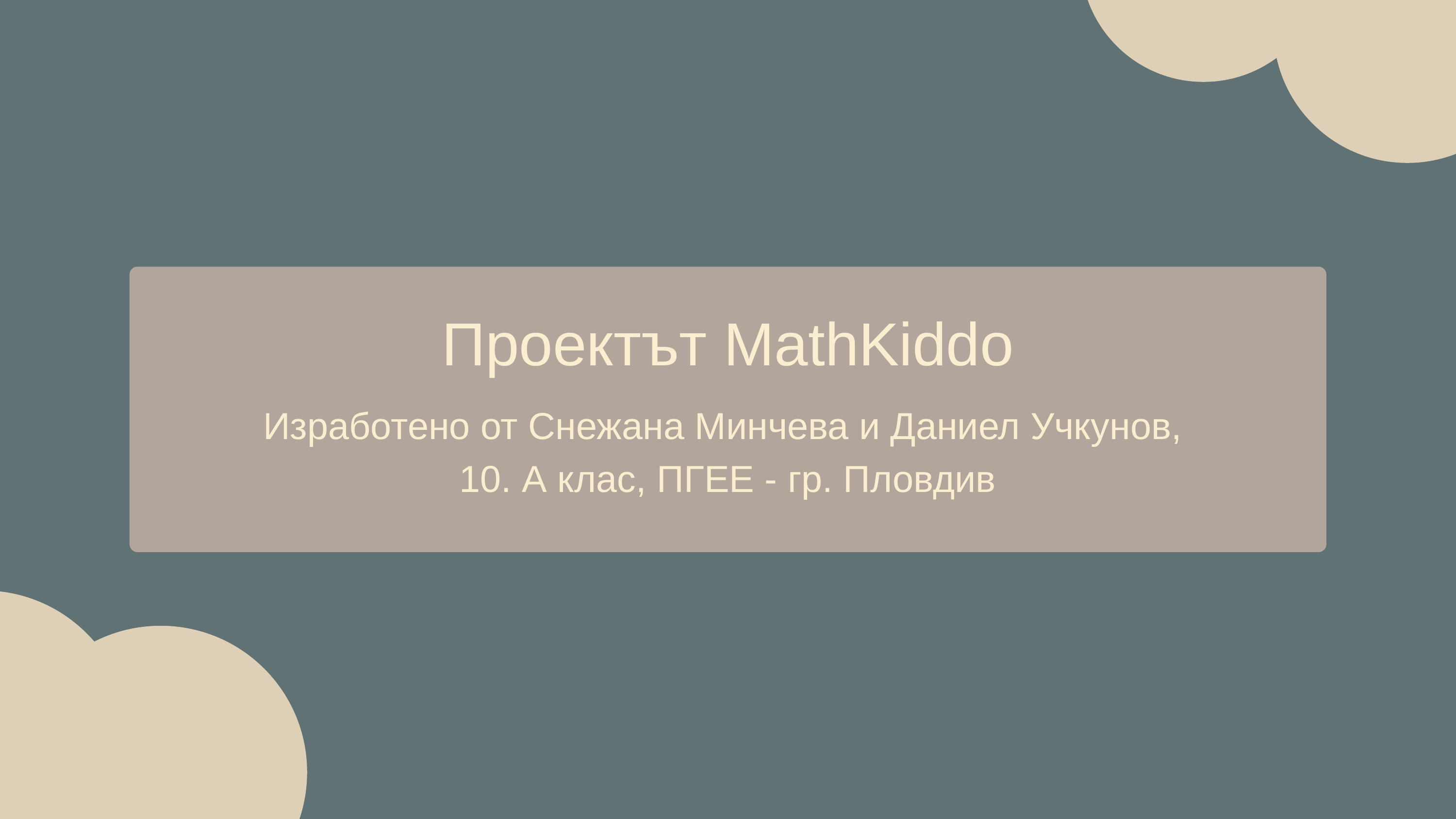

Проектът MathKiddo
Изработено от Снежана Минчева и Даниел Учкунов,
10. А клас, ПГЕЕ - гр. Пловдив